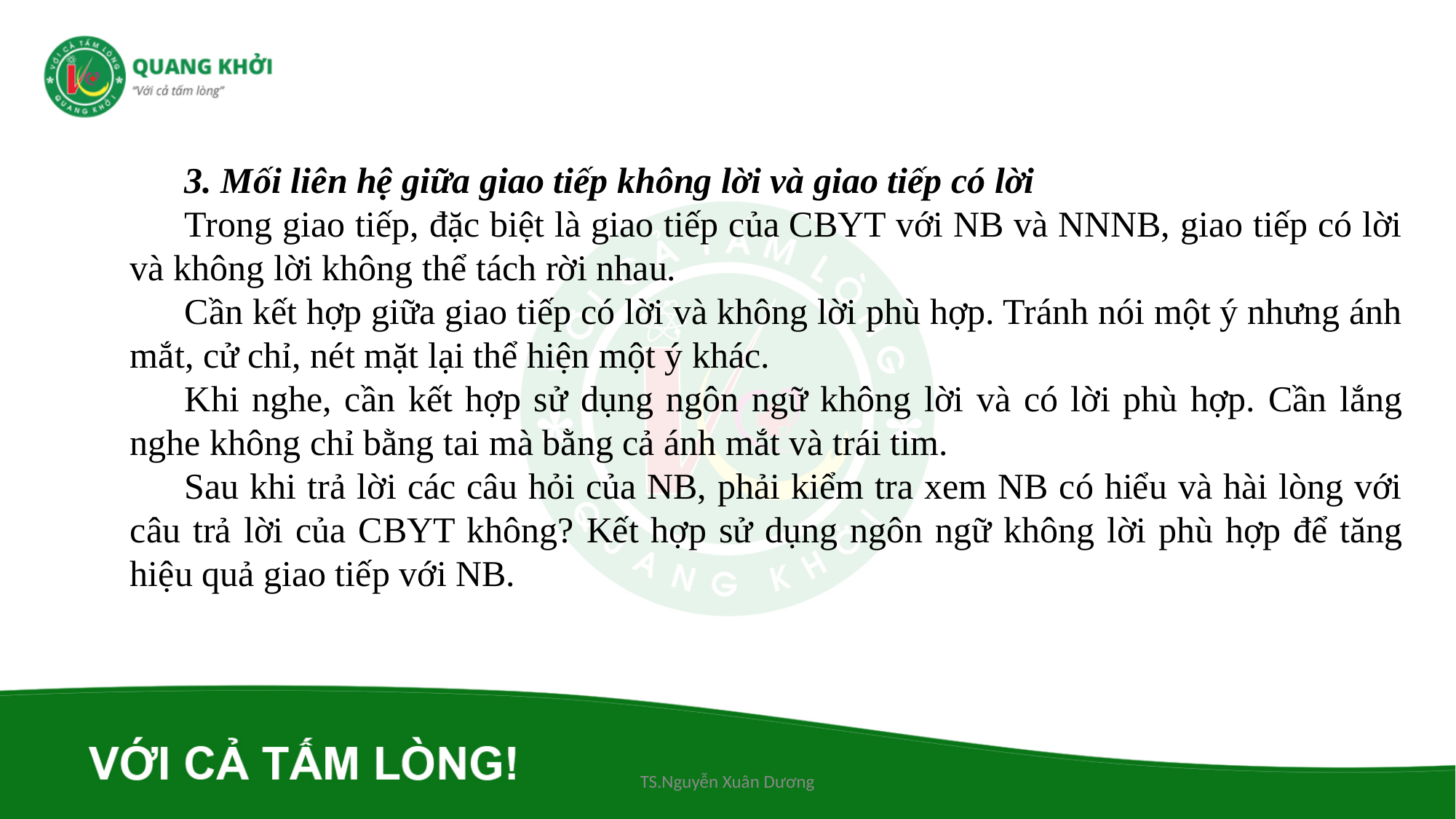

3. Mối liên hệ giữa giao tiếp không lời và giao tiếp có lời
Trong giao tiếp, đặc biệt là giao tiếp của CBYT với NB và NNNB, giao tiếp có lời và không lời không thể tách rời nhau.
Cần kết hợp giữa giao tiếp có lời và không lời phù hợp. Tránh nói một ý nhưng ánh mắt, cử chỉ, nét mặt lại thể hiện một ý khác.
Khi nghe, cần kết hợp sử dụng ngôn ngữ không lời và có lời phù hợp. Cần lắng nghe không chỉ bằng tai mà bằng cả ánh mắt và trái tim.
Sau khi trả lời các câu hỏi của NB, phải kiểm tra xem NB có hiểu và hài lòng với câu trả lời của CBYT không? Kết hợp sử dụng ngôn ngữ không lời phù hợp để tăng hiệu quả giao tiếp với NB.
TS.Nguyễn Xuân Dương